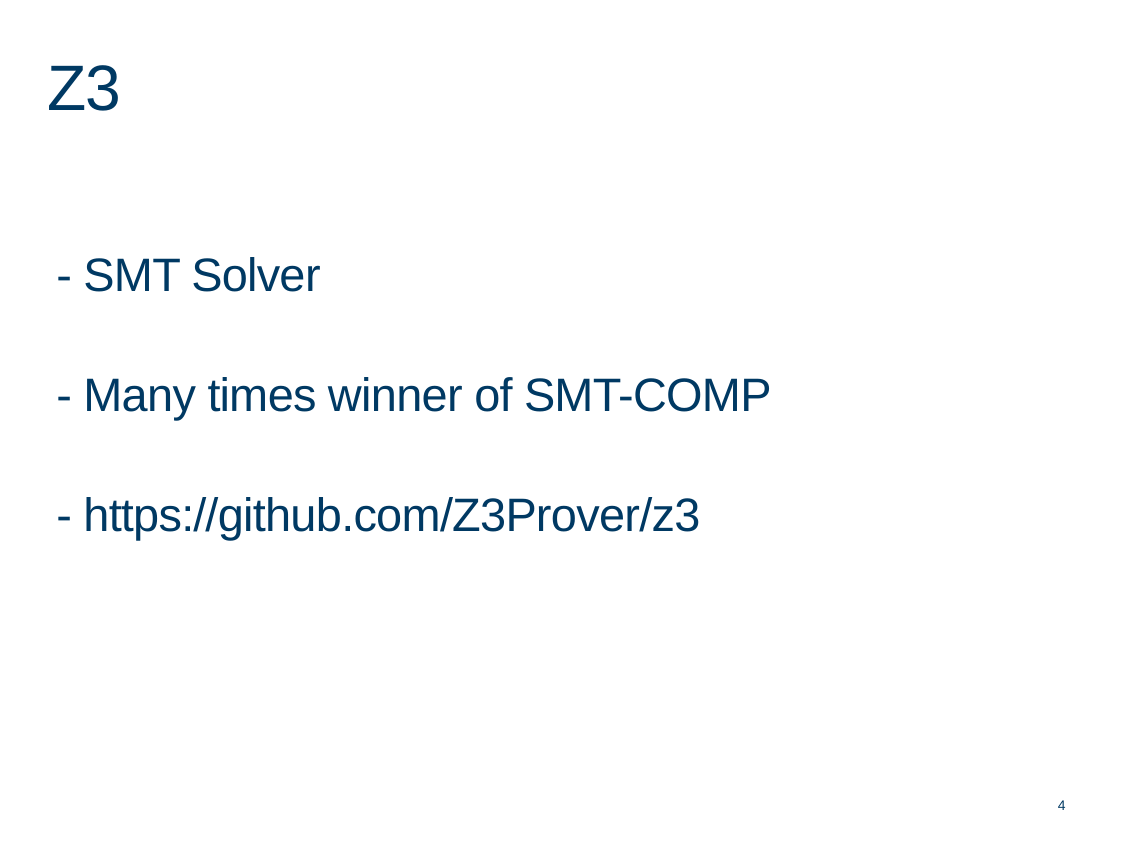

# Z3
- SMT Solver

- Many times winner of SMT-COMP

- https://github.com/Z3Prover/z3
4